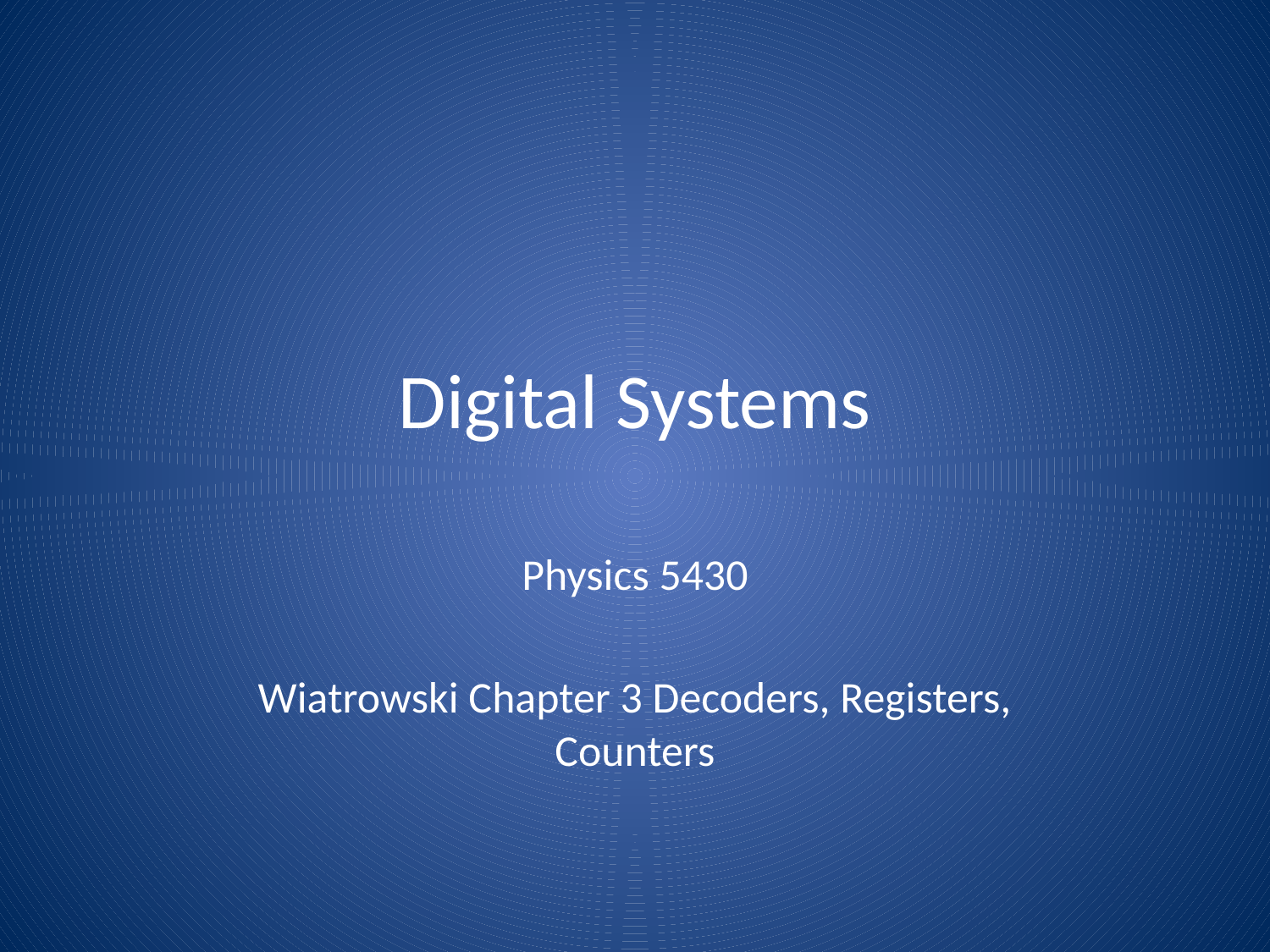

# Digital Systems
Physics 5430

Wiatrowski Chapter 3 Decoders, Registers, Counters